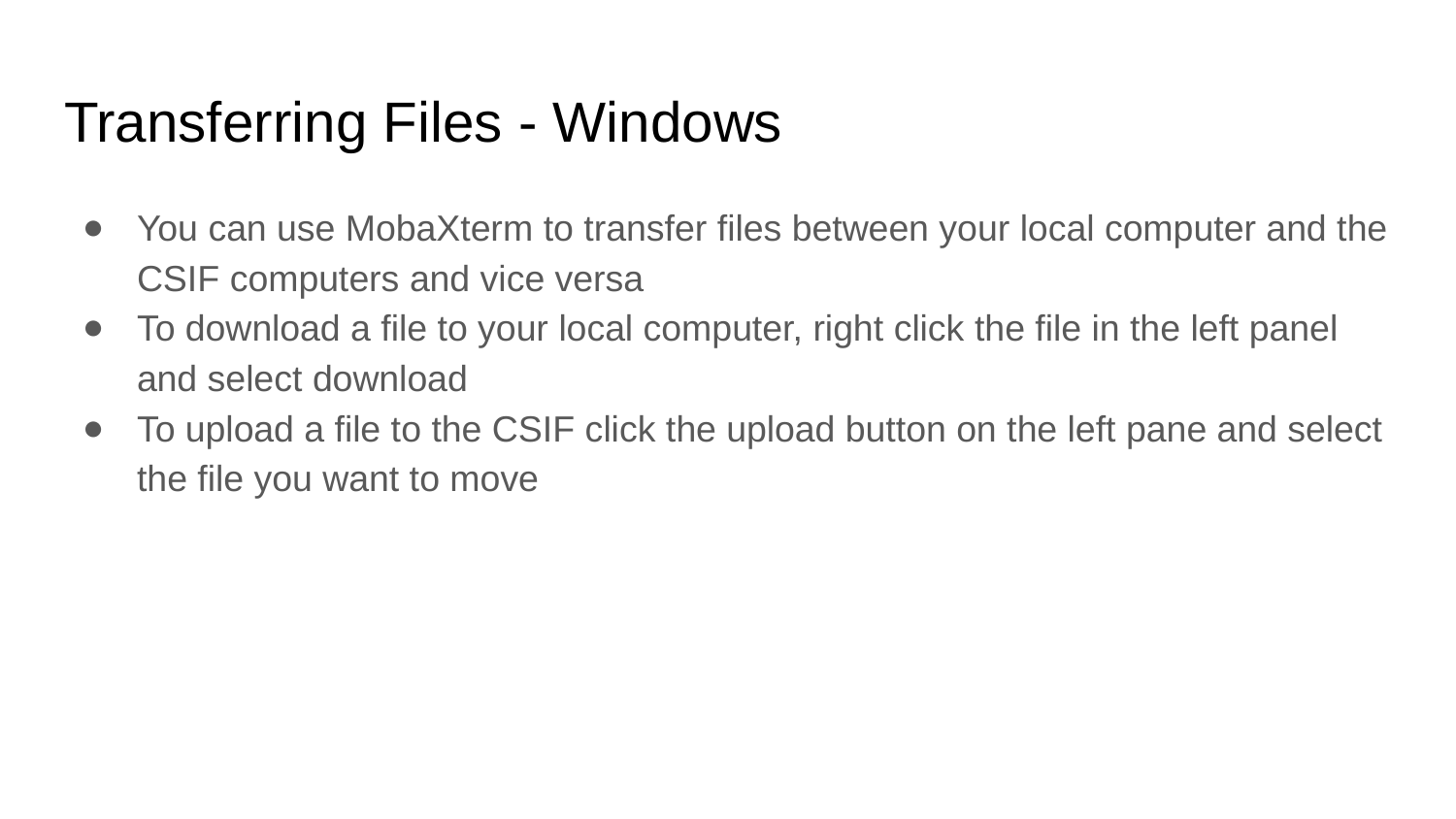

# Transferring Files - Windows
You can use MobaXterm to transfer files between your local computer and the CSIF computers and vice versa
To download a file to your local computer, right click the file in the left panel and select download
To upload a file to the CSIF click the upload button on the left pane and select the file you want to move